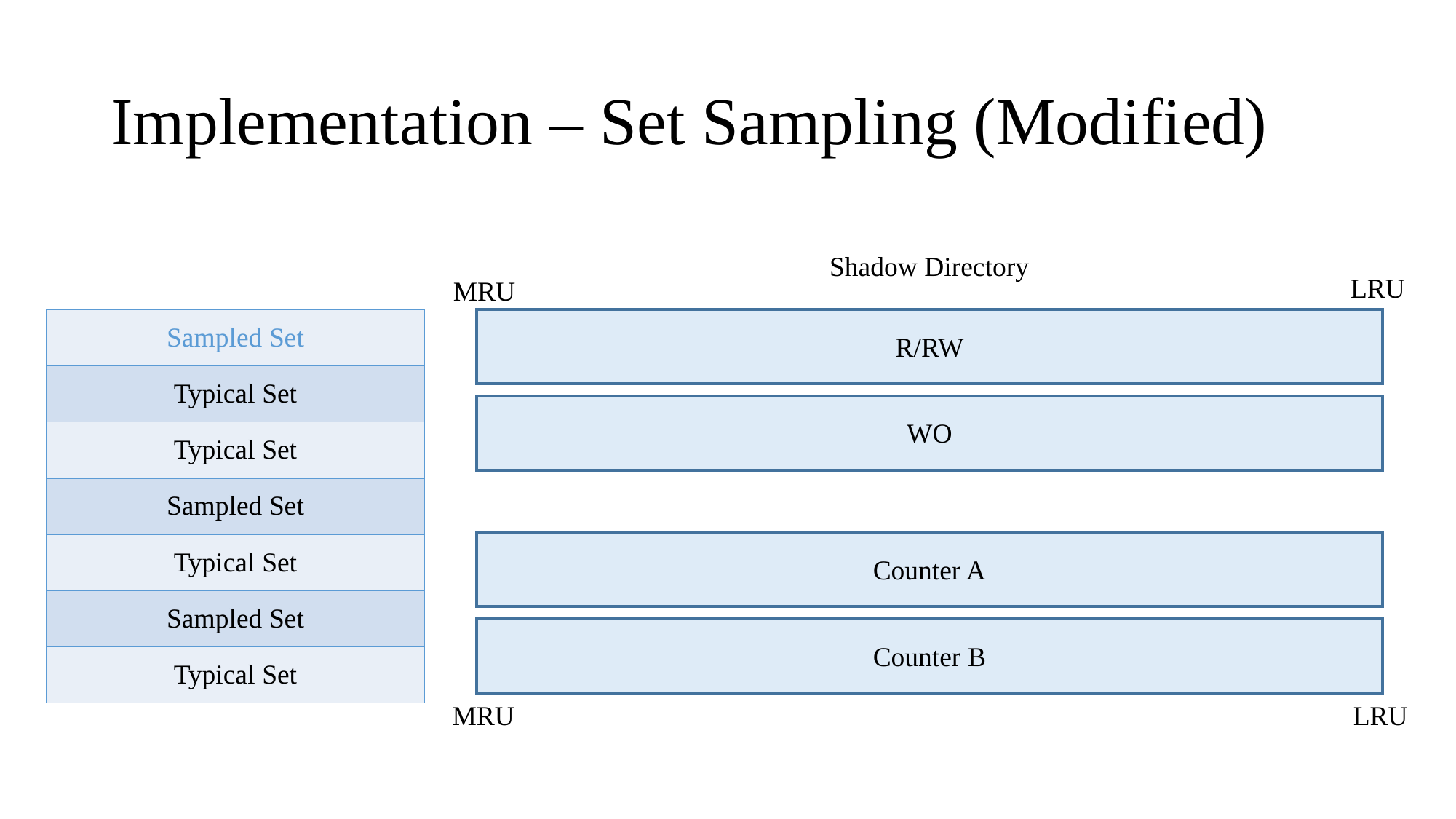

# Implementation – Set Sampling (Modified)
Shadow Directory
LRU
MRU

R/RW

WO

Counter A

Counter B
MRU
LRU
| Sampled Set |
| --- |
| Typical Set |
| Typical Set |
| Sampled Set |
| Typical Set |
| Sampled Set |
| Typical Set |